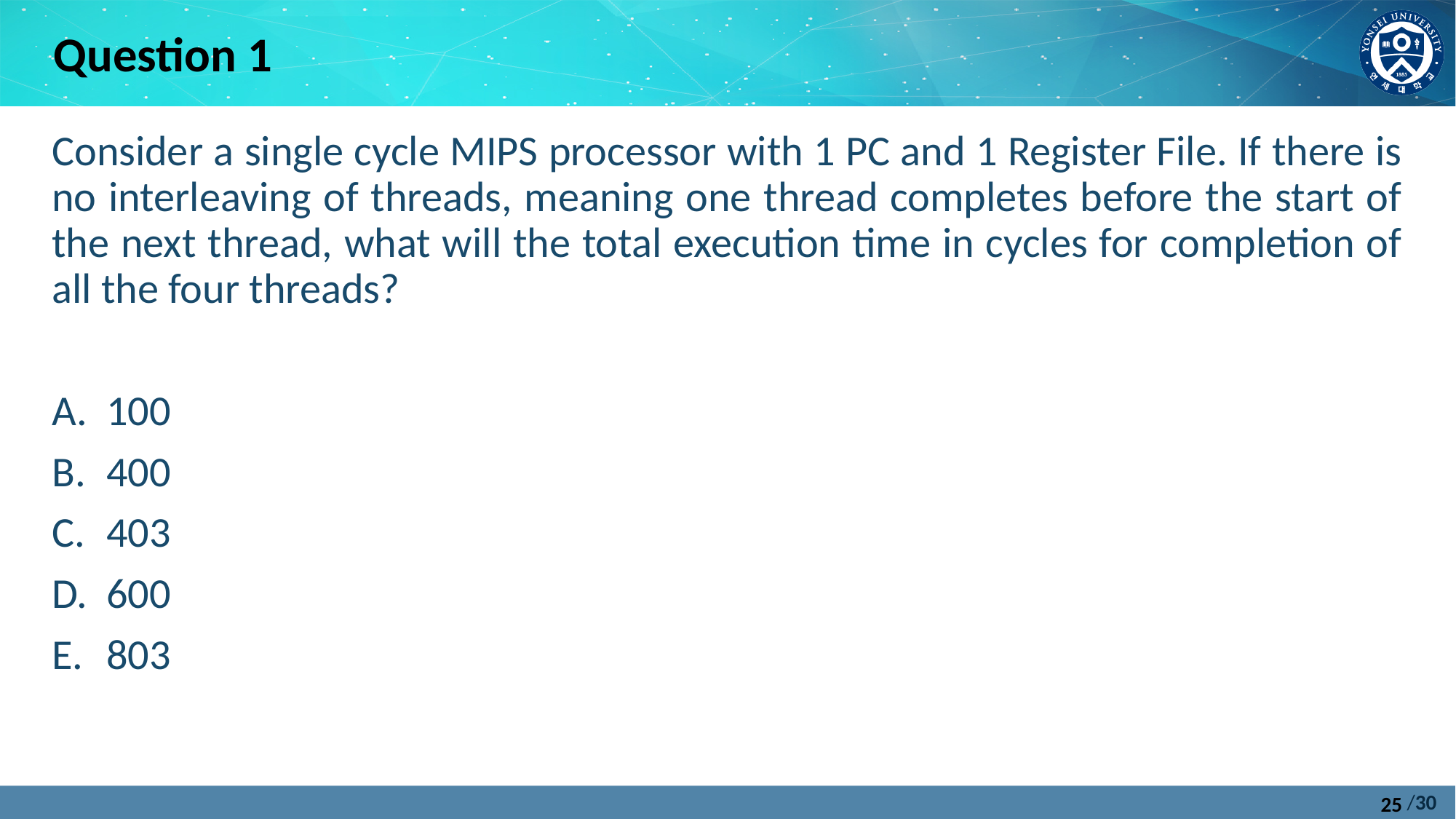

Question 1
Consider a single cycle MIPS processor with 1 PC and 1 Register File. If there is no interleaving of threads, meaning one thread completes before the start of the next thread, what will the total execution time in cycles for completion of all the four threads?

100
400
403
600
803

25